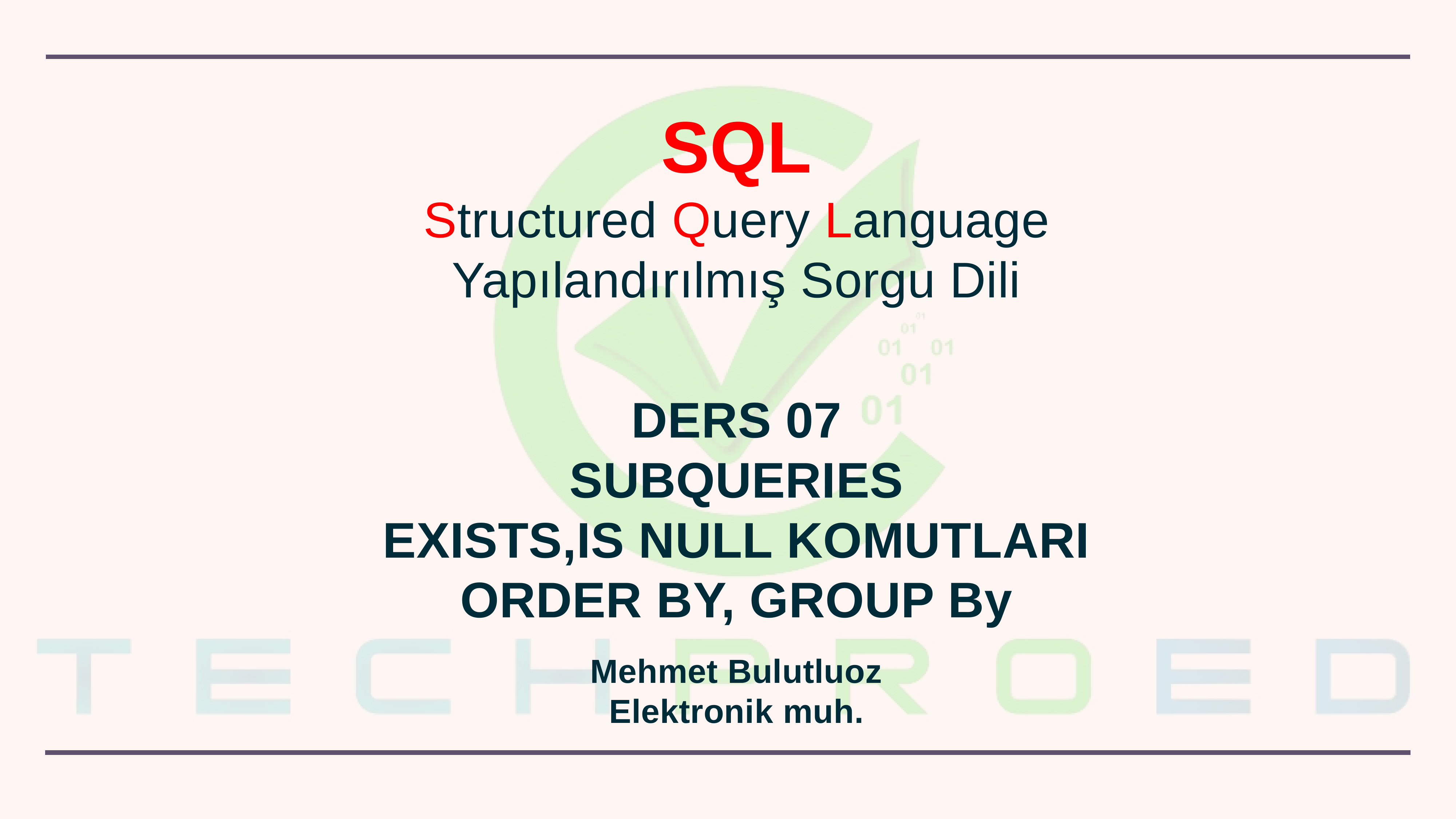

SQL
Structured Query Language
Yapılandırılmış Sorgu Dili

DERS 07
SUBQUERIES
EXISTS,IS NULL KOMUTLARI
ORDER BY, GROUP By
Mehmet Bulutluoz
Elektronik muh.